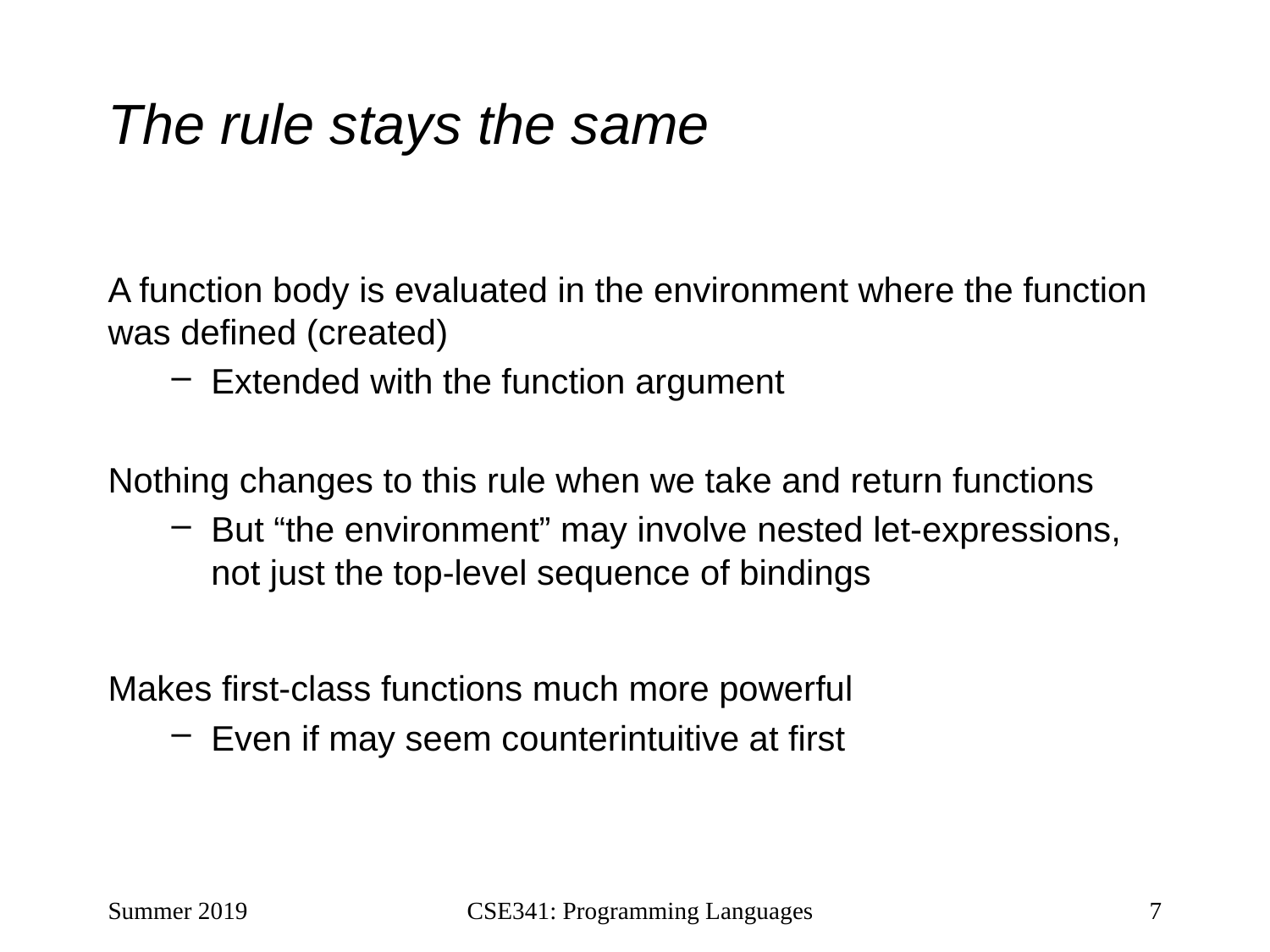

# The rule stays the same

A function body is evaluated in the environment where the function was defined (created)
Extended with the function argument

Nothing changes to this rule when we take and return functions
But “the environment” may involve nested let-expressions, not just the top-level sequence of bindings

Makes first-class functions much more powerful
Even if may seem counterintuitive at first
Summer 2019
CSE341: Programming Languages
7